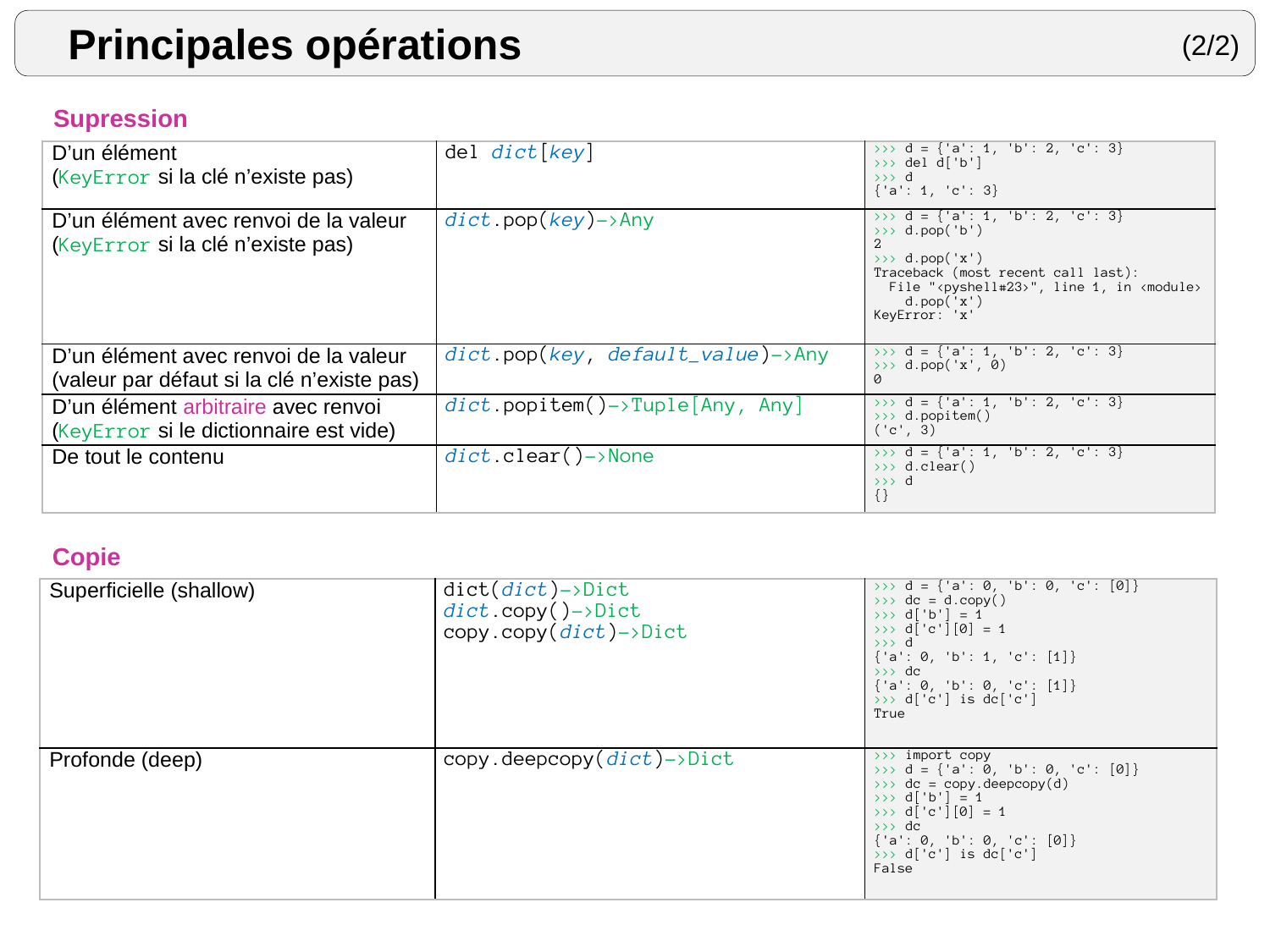

Principales opérations
(2/2)
Supression
| D’un élément (KeyError si la clé n’existe pas) | del dict[key] | >>> d = {'a': 1, 'b': 2, 'c': 3} >>> del d['b'] >>> d {'a': 1, 'c': 3} |
| --- | --- | --- |
| D’un élément avec renvoi de la valeur (KeyError si la clé n’existe pas) | dict.pop(key)->Any | >>> d = {'a': 1, 'b': 2, 'c': 3} >>> d.pop('b') 2 >>> d.pop('x') Traceback (most recent call last): File "<pyshell#23>", line 1, in <module> d.pop('x') KeyError: 'x' |
| D’un élément avec renvoi de la valeur (valeur par défaut si la clé n’existe pas) | dict.pop(key, default\_value)->Any | >>> d = {'a': 1, 'b': 2, 'c': 3} >>> d.pop('x', 0) 0 |
| D’un élément arbitraire avec renvoi (KeyError si le dictionnaire est vide) | dict.popitem()->Tuple[Any, Any] | >>> d = {'a': 1, 'b': 2, 'c': 3} >>> d.popitem() ('c', 3) |
| De tout le contenu | dict.clear()->None | >>> d = {'a': 1, 'b': 2, 'c': 3} >>> d.clear() >>> d {} |
Copie
| Superficielle (shallow) | dict(dict)->Dict dict.copy()->Dict copy.copy(dict)->Dict | >>> d = {'a': 0, 'b': 0, 'c': [0]} >>> dc = d.copy() >>> d['b'] = 1 >>> d['c'][0] = 1 >>> d {'a': 0, 'b': 1, 'c': [1]} >>> dc {'a': 0, 'b': 0, 'c': [1]} >>> d['c'] is dc['c'] True |
| --- | --- | --- |
| Profonde (deep) | copy.deepcopy(dict)->Dict | >>> import copy >>> d = {'a': 0, 'b': 0, 'c': [0]} >>> dc = copy.deepcopy(d) >>> d['b'] = 1 >>> d['c'][0] = 1 >>> dc {'a': 0, 'b': 0, 'c': [0]} >>> d['c'] is dc['c'] False |